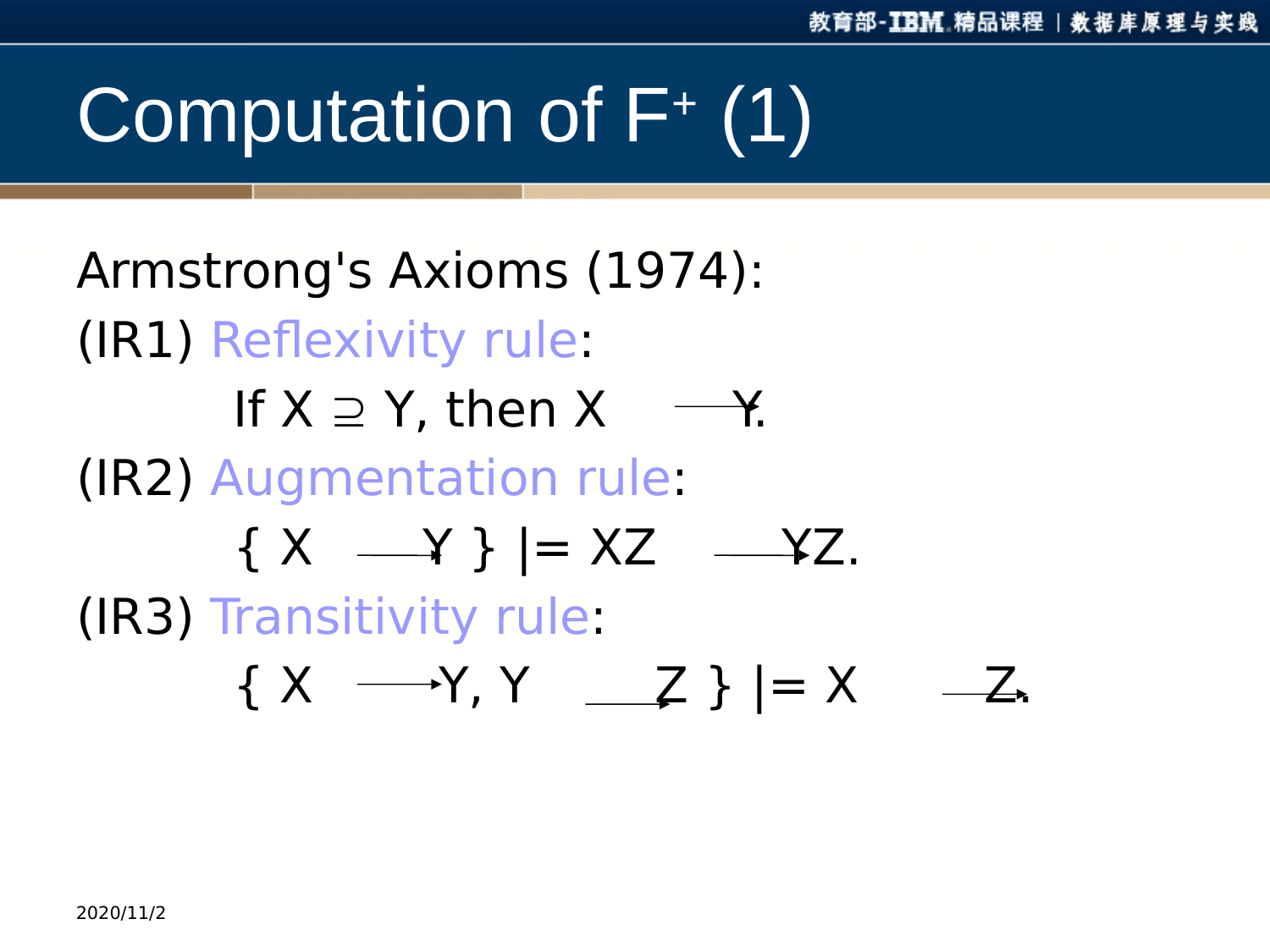

# Computation of F+ (1)
Armstrong's Axioms (1974):
(IR1) Reflexivity rule:
          If X ⊇ Y, then X        Y.
(IR2) Augmentation rule:
          { X       Y } |= XZ        YZ.
(IR3) Transitivity rule:
          { X        Y, Y        Z } |= X        Z.